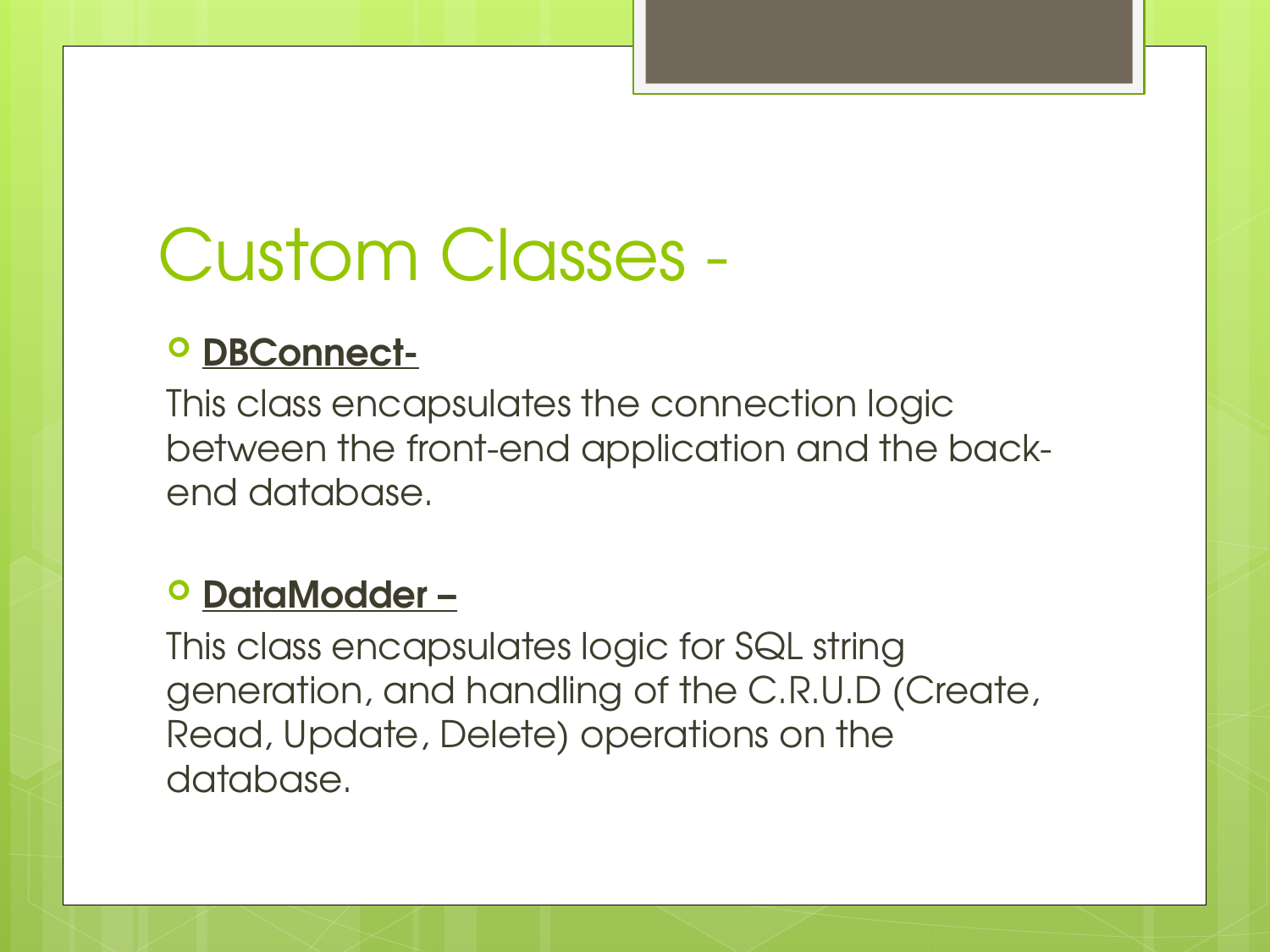

# Custom Classes -
DBConnect-
This class encapsulates the connection logic between the front-end application and the back-end database.

DataModder –
This class encapsulates logic for SQL string generation, and handling of the C.R.U.D (Create, Read, Update, Delete) operations on the database.